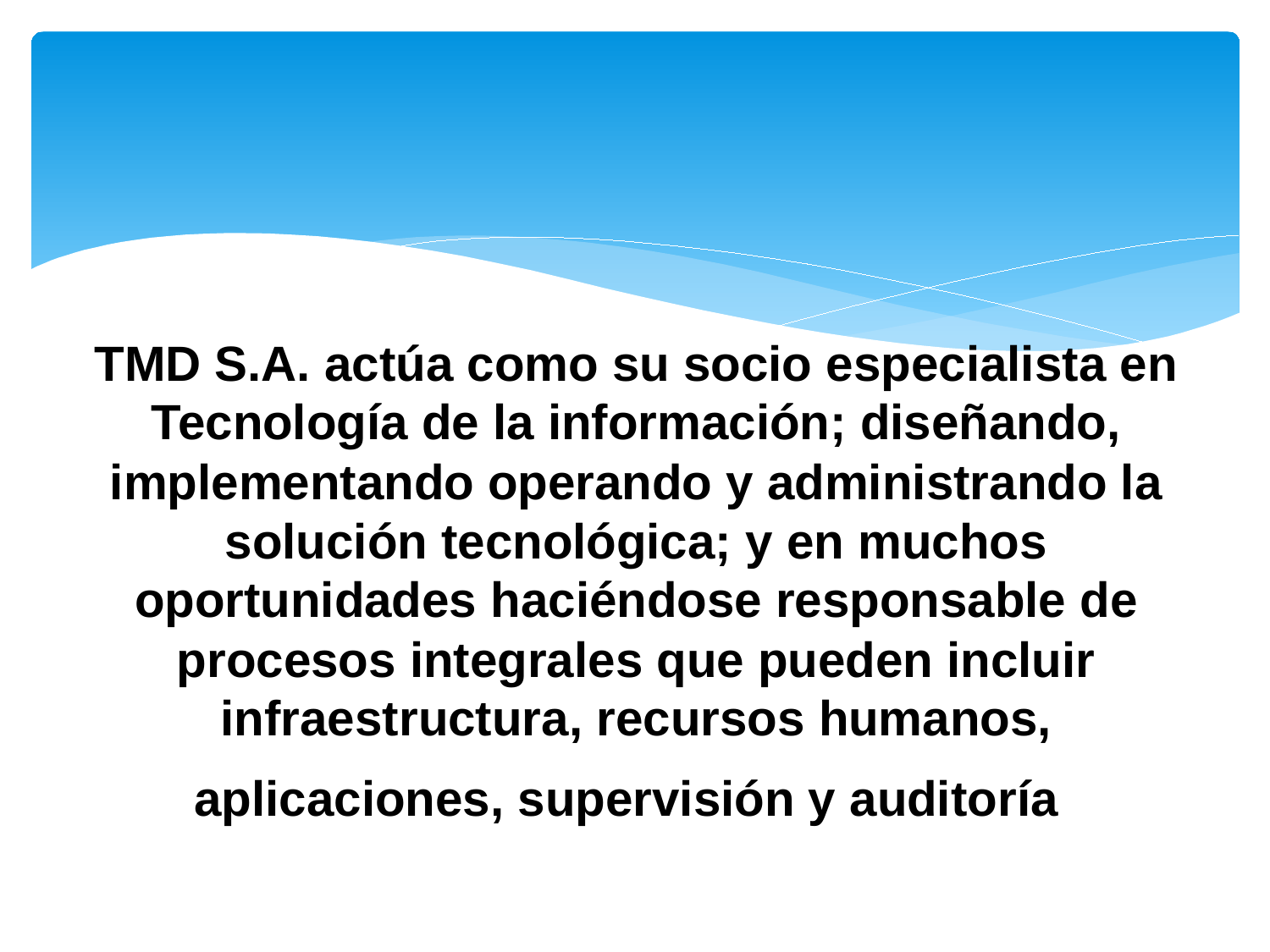

TMD S.A. actúa como su socio especialista en Tecnología de la información; diseñando, implementando operando y administrando la solución tecnológica; y en muchos oportunidades haciéndose responsable de procesos integrales que pueden incluir infraestructura, recursos humanos, aplicaciones, supervisión y auditoría